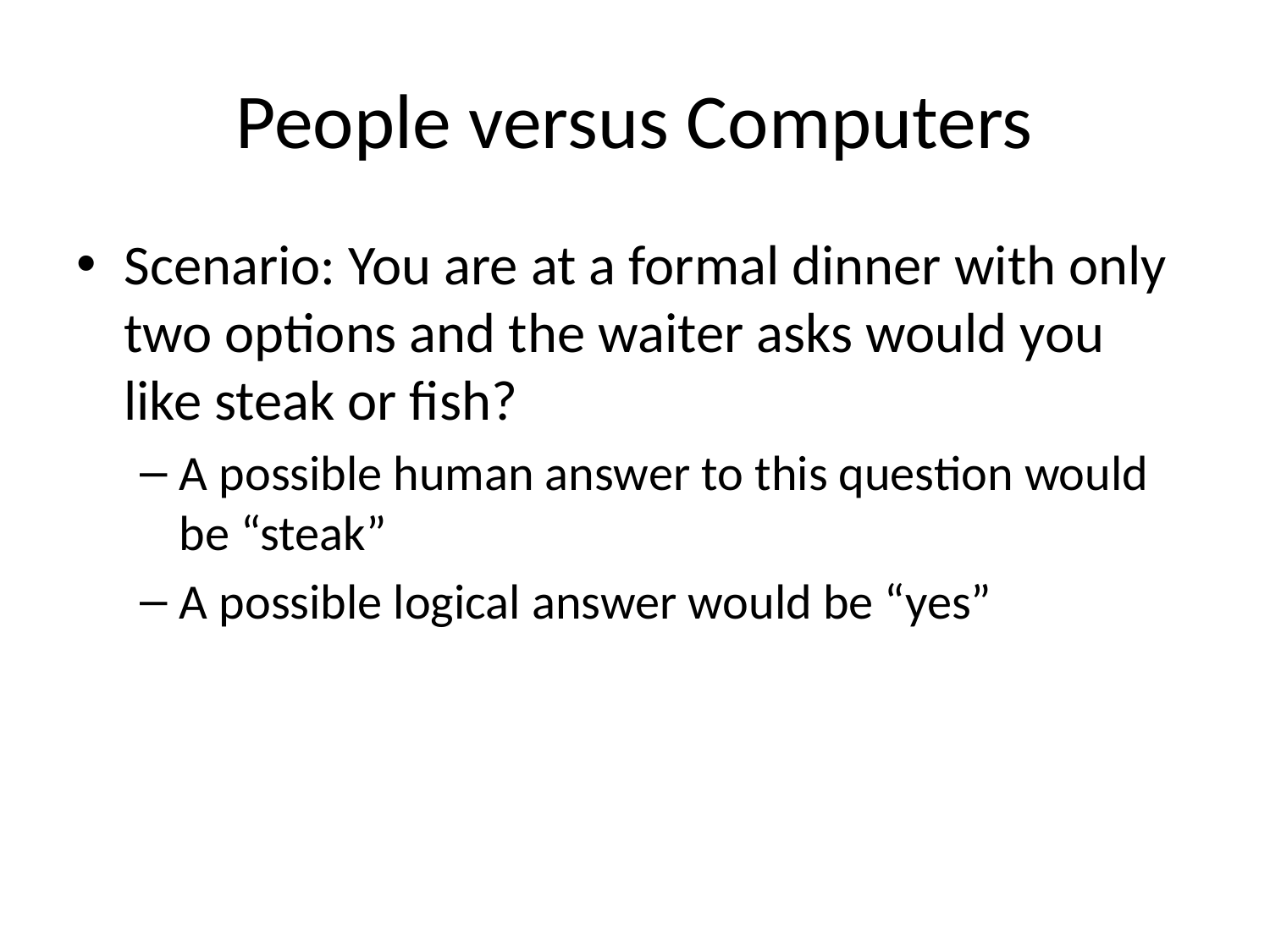

# People versus Computers
Scenario: You are at a formal dinner with only two options and the waiter asks would you like steak or fish?
A possible human answer to this question would be “steak”
A possible logical answer would be “yes”